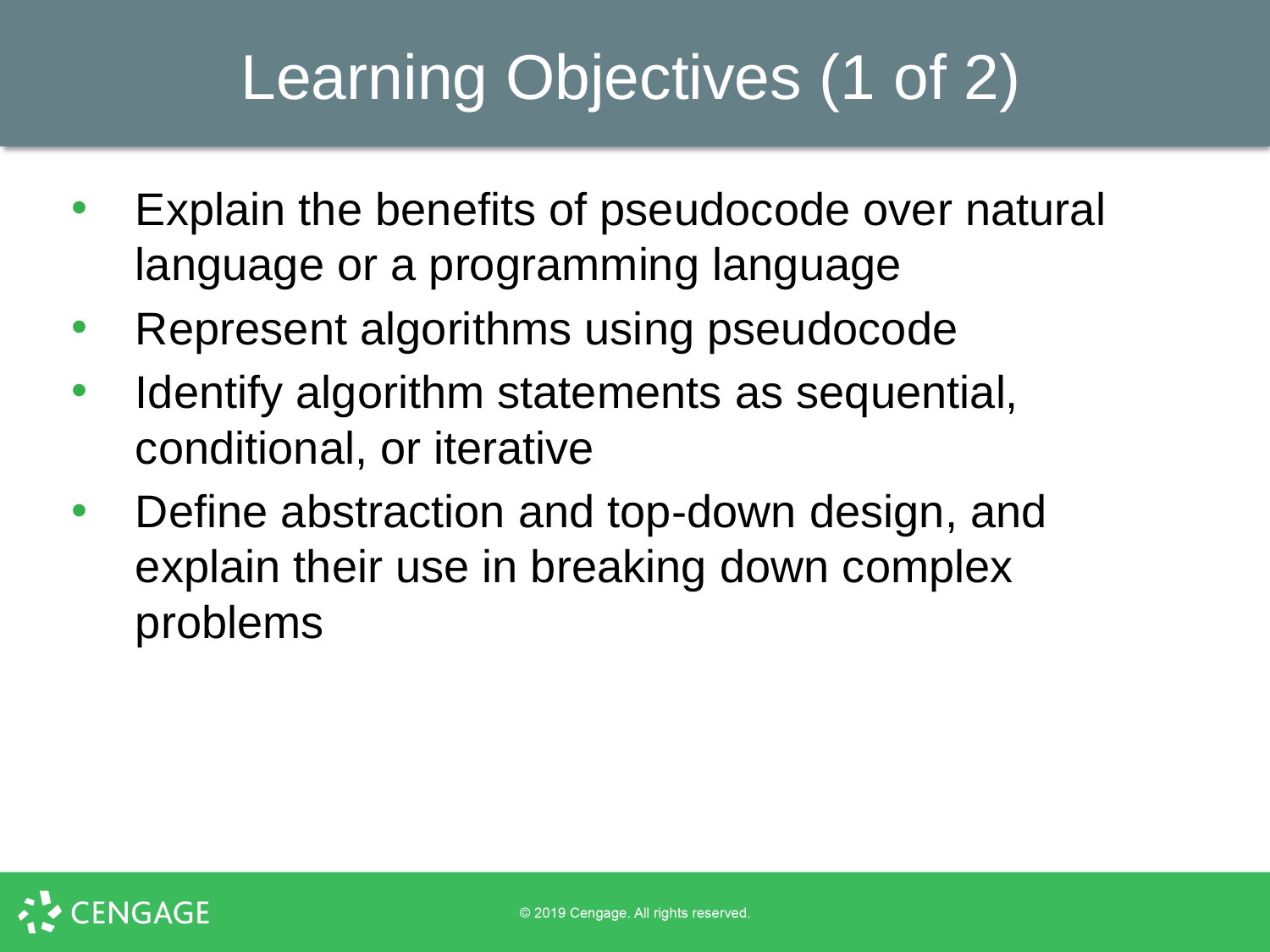

# Learning Objectives (1 of 2)
Explain the benefits of pseudocode over natural language or a programming language
Represent algorithms using pseudocode
Identify algorithm statements as sequential, conditional, or iterative
Define abstraction and top-down design, and explain their use in breaking down complex problems